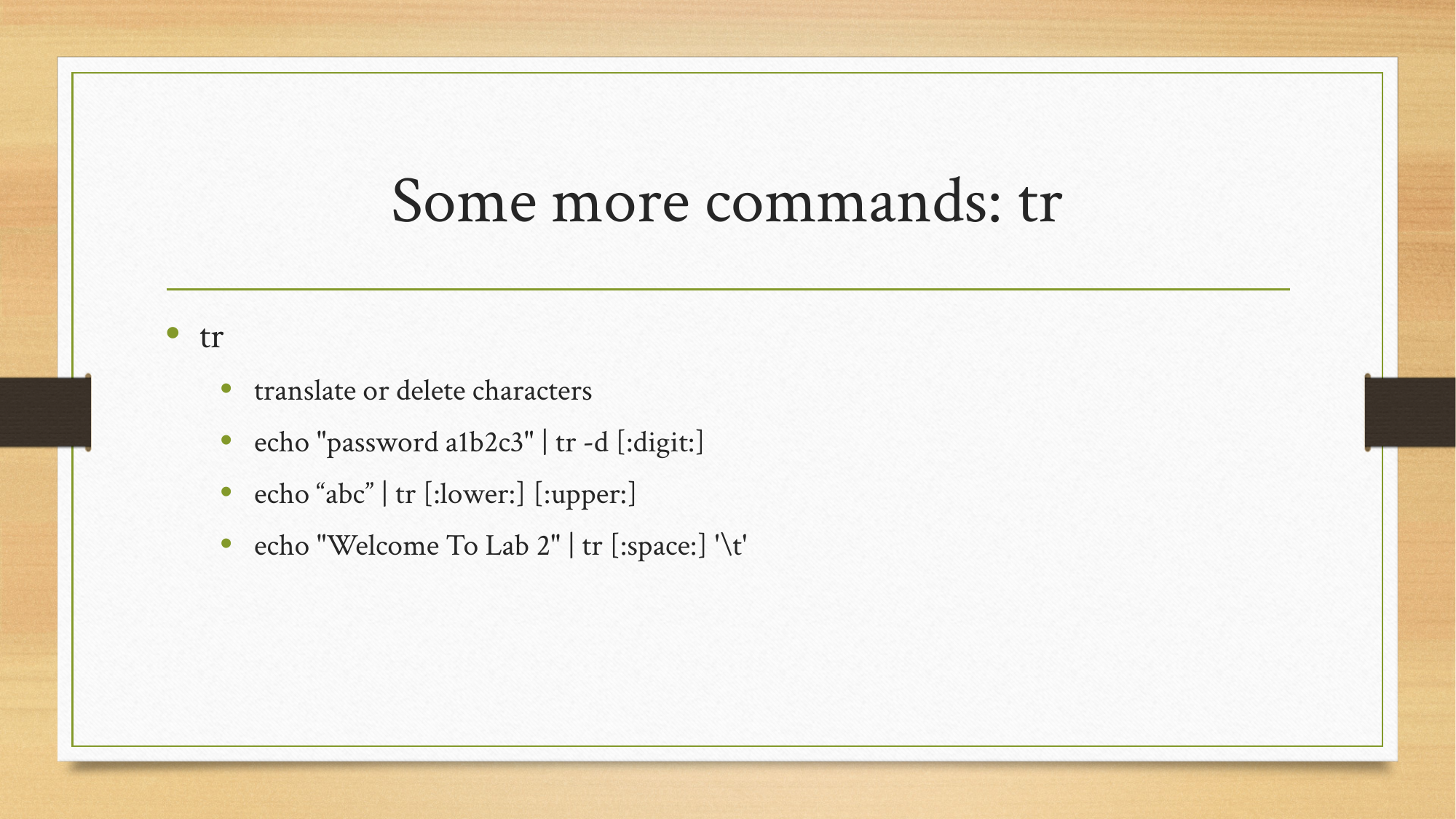

# Some more commands: tr
tr
translate or delete characters
echo "password a1b2c3" | tr -d [:digit:]
echo “abc” | tr [:lower:] [:upper:]
echo "Welcome To Lab 2" | tr [:space:] '\t'